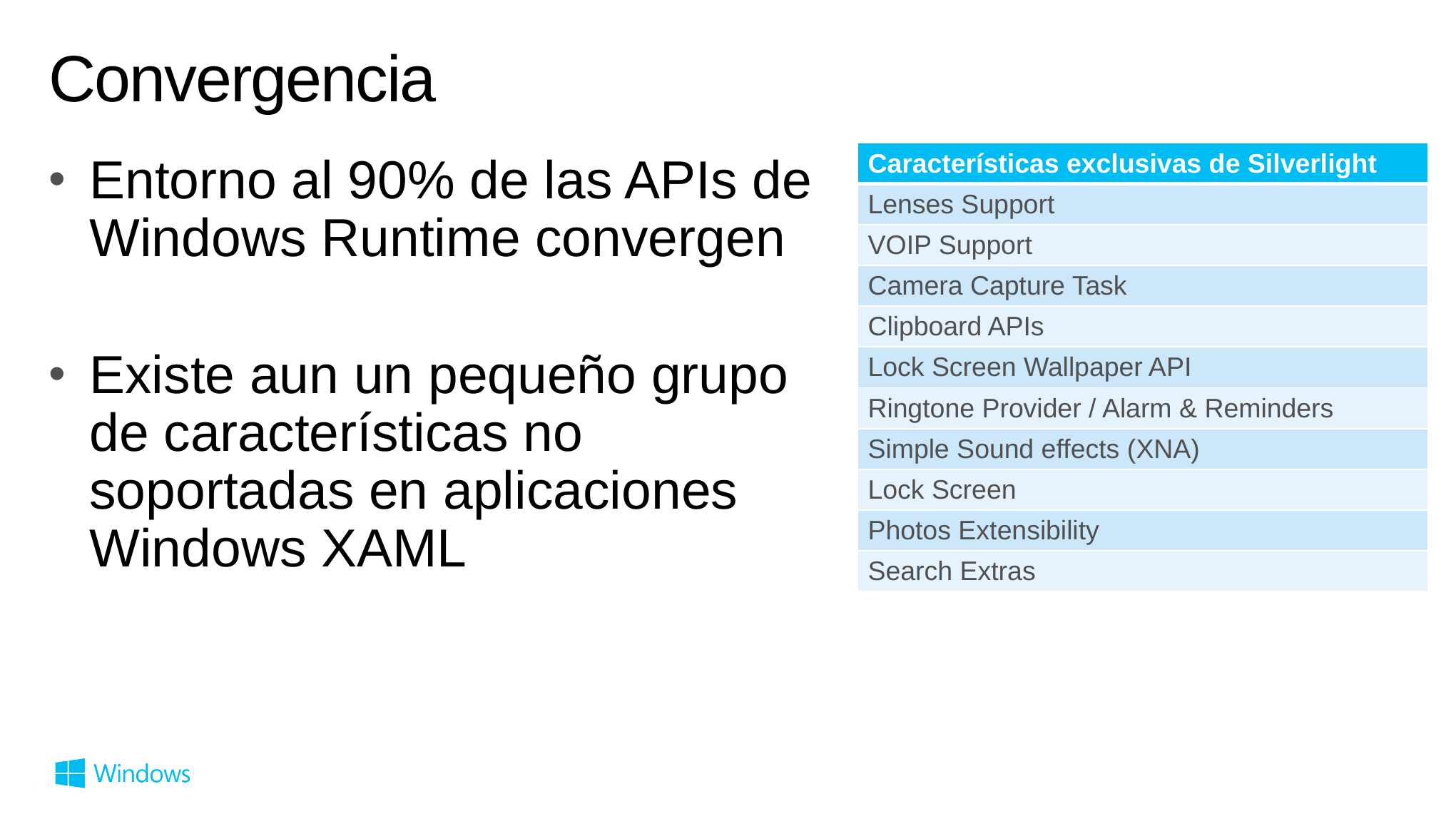

# Convergencia
Entorno al 90% de las APIs de Windows Runtime convergen

Existe aun un pequeño grupo de características no soportadas en aplicaciones Windows XAML
| Características exclusivas de Silverlight |
| --- |
| Lenses Support |
| VOIP Support |
| Camera Capture Task |
| Clipboard APIs |
| Lock Screen Wallpaper API |
| Ringtone Provider / Alarm & Reminders |
| Simple Sound effects (XNA) |
| Lock Screen |
| Photos Extensibility |
| Search Extras |